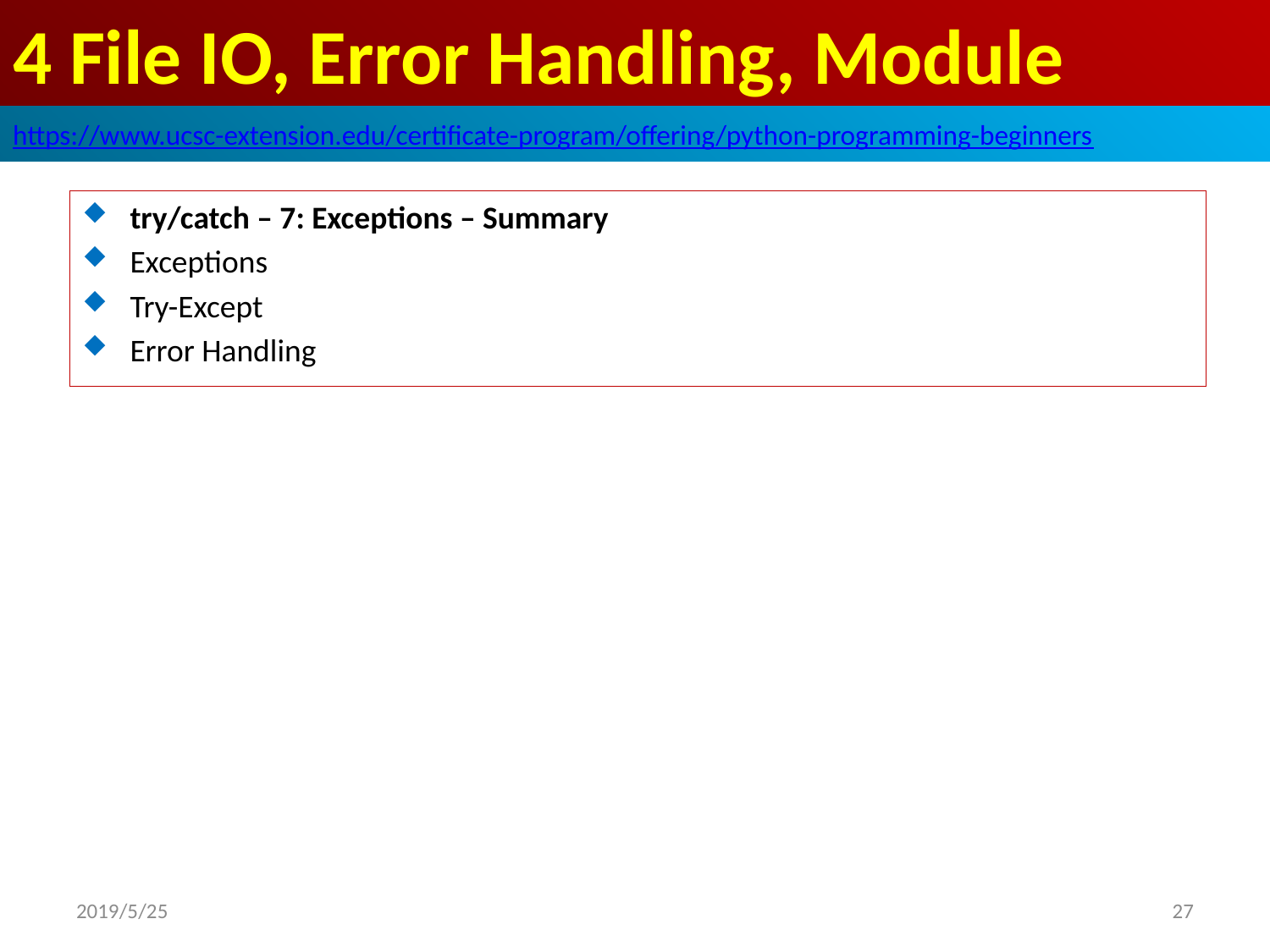

# 4 File IO, Error Handling, Module
https://www.ucsc-extension.edu/certificate-program/offering/python-programming-beginners
try/catch – 7: Exceptions – Summary
Exceptions
Try-Except
Error Handling
2019/5/25
27